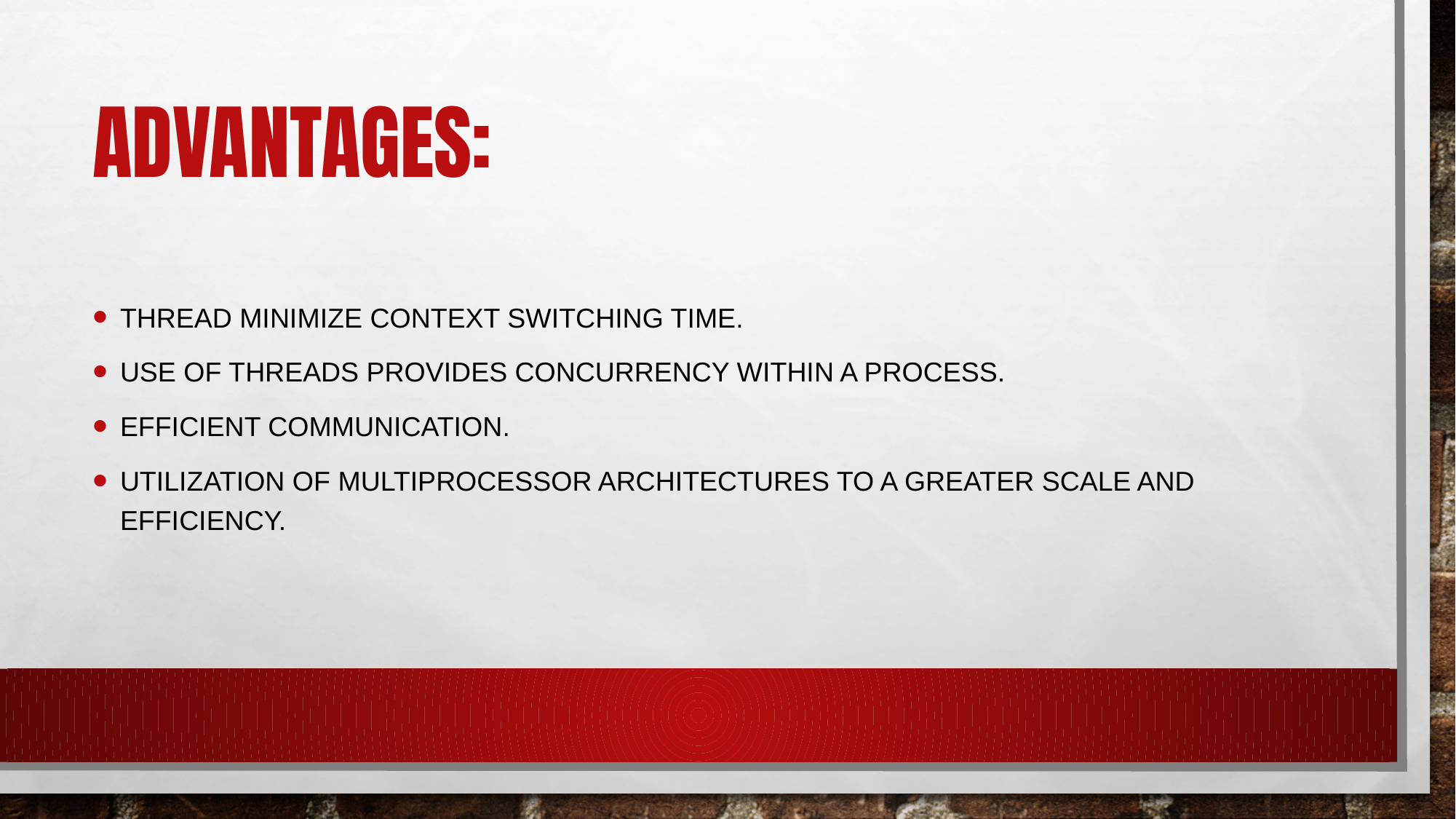

# Advantages:
Thread minimize context switching time.
Use of threads provides concurrency within a process.
Efficient communication.
Utilization of multiprocessor architectures to a greater scale and efficiency.